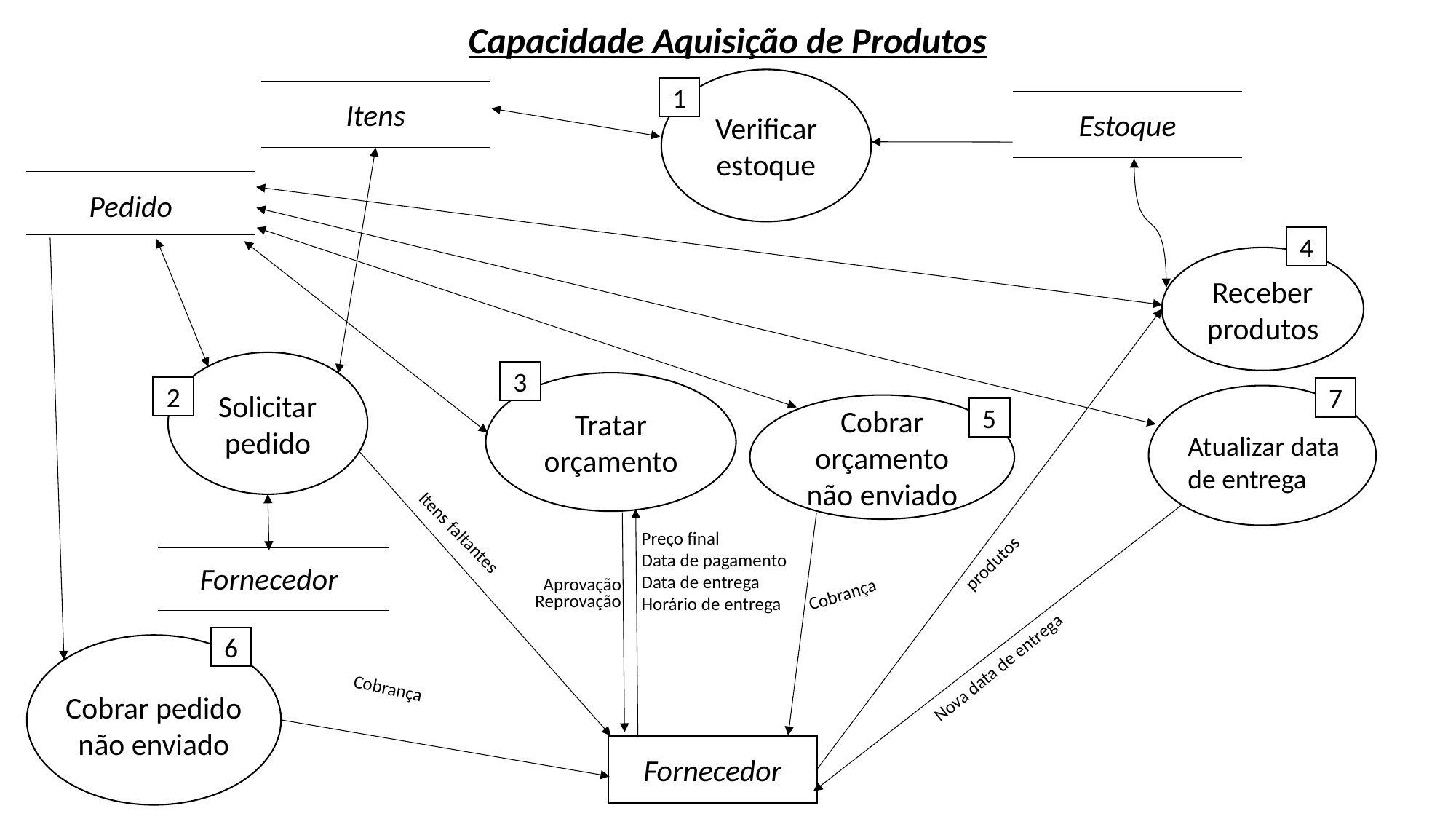

Capacidade Aquisição de Produtos
Verificar estoque
1
Itens
Estoque
Pedido
4
Receber produtos
Solicitar pedido
3
Tratar
orçamento
2
7

Cobrar orçamento não enviado
5
Atualizar data de entrega
Itens faltantes
Preço final
Data de pagamento
Data de entrega
Horário de entrega
produtos
Fornecedor
Aprovação
Cobrança
Reprovação
6

Nova data de entrega

Cobrança
Cobrar pedido não enviado
Fornecedor